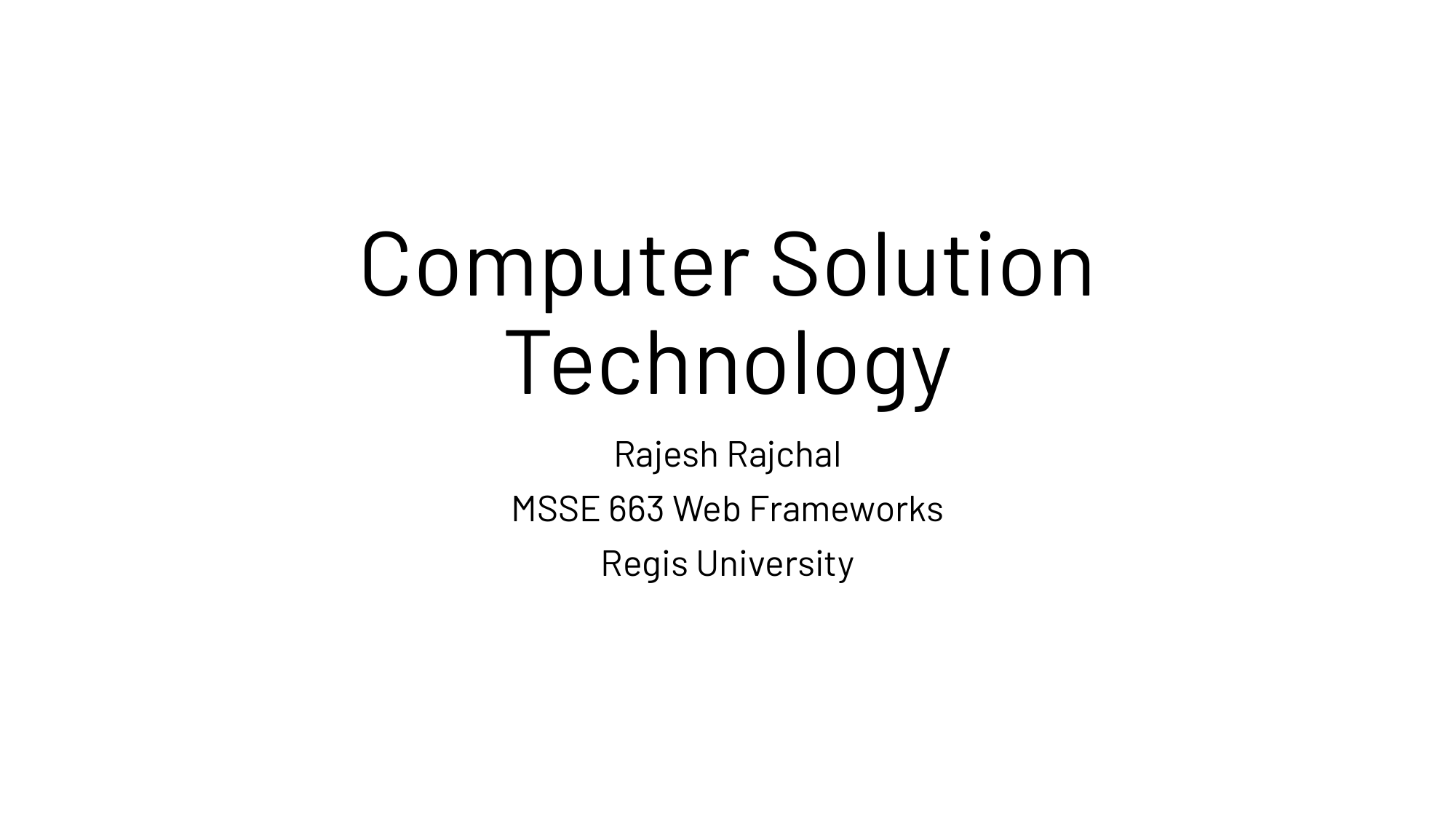

# Computer Solution Technology
Rajesh Rajchal
MSSE 663 Web Frameworks
Regis University